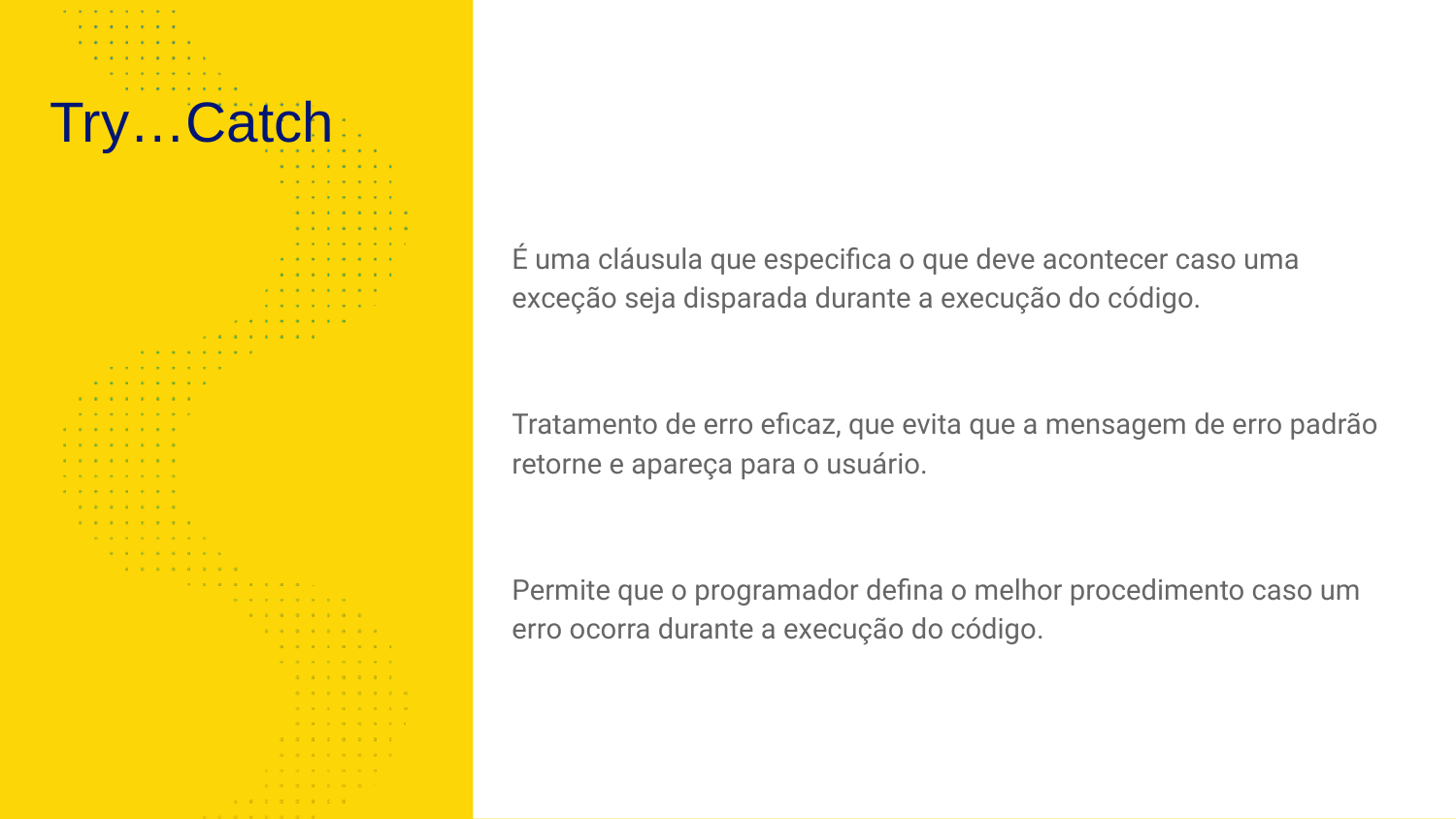

# Try…Catch

É uma cláusula que especifica o que deve acontecer caso uma exceção seja disparada durante a execução do código.

Tratamento de erro eficaz, que evita que a mensagem de erro padrão retorne e apareça para o usuário.

Permite que o programador defina o melhor procedimento caso um erro ocorra durante a execução do código.